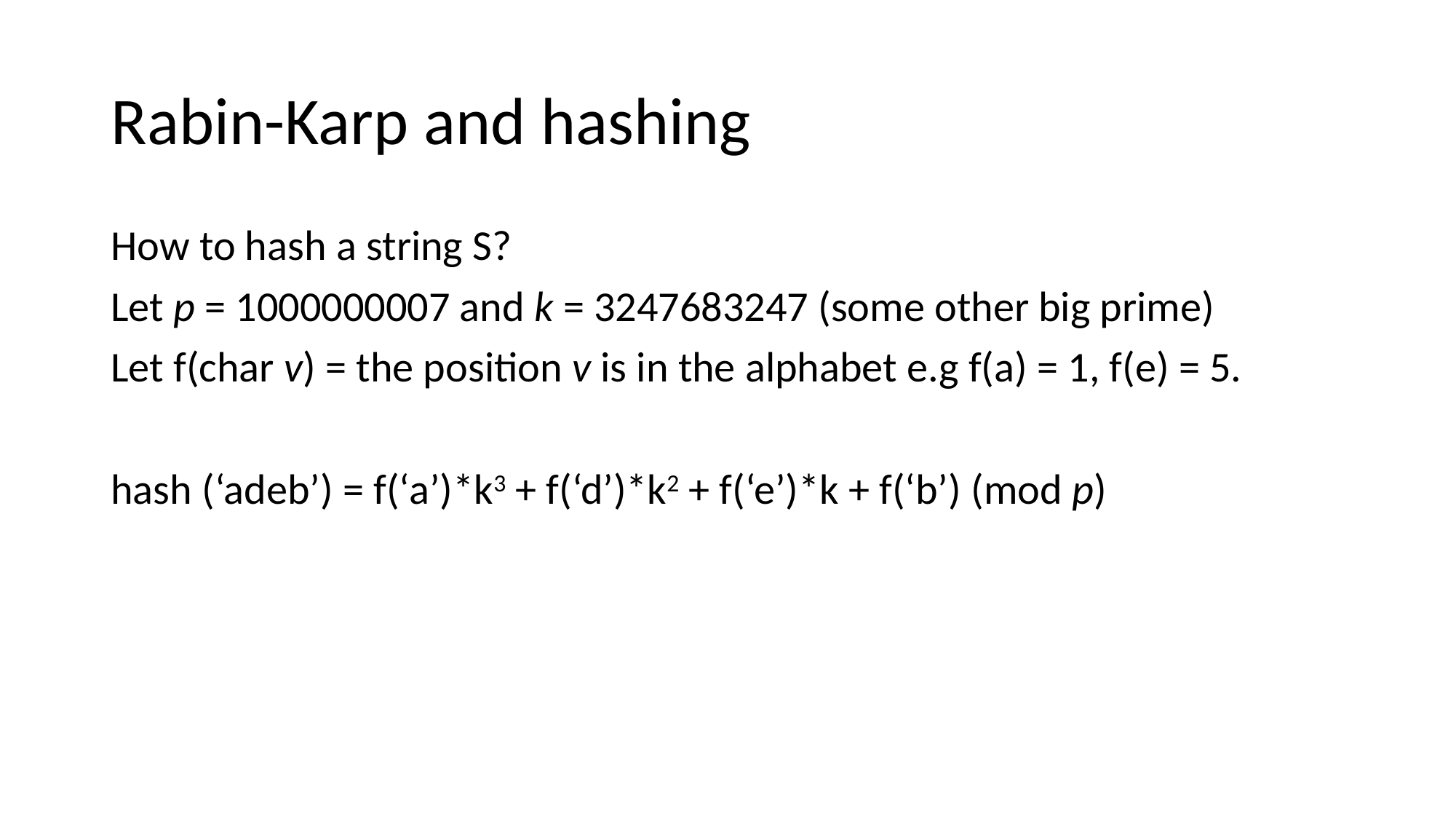

# Rabin-Karp and hashing
How to hash a string S?
Let p = 1000000007 and k = 3247683247 (some other big prime)
Let f(char v) = the position v is in the alphabet e.g f(a) = 1, f(e) = 5.

hash (‘adeb’) = f(‘a’)*k3 + f(‘d’)*k2 + f(‘e’)*k + f(‘b’) (mod p)